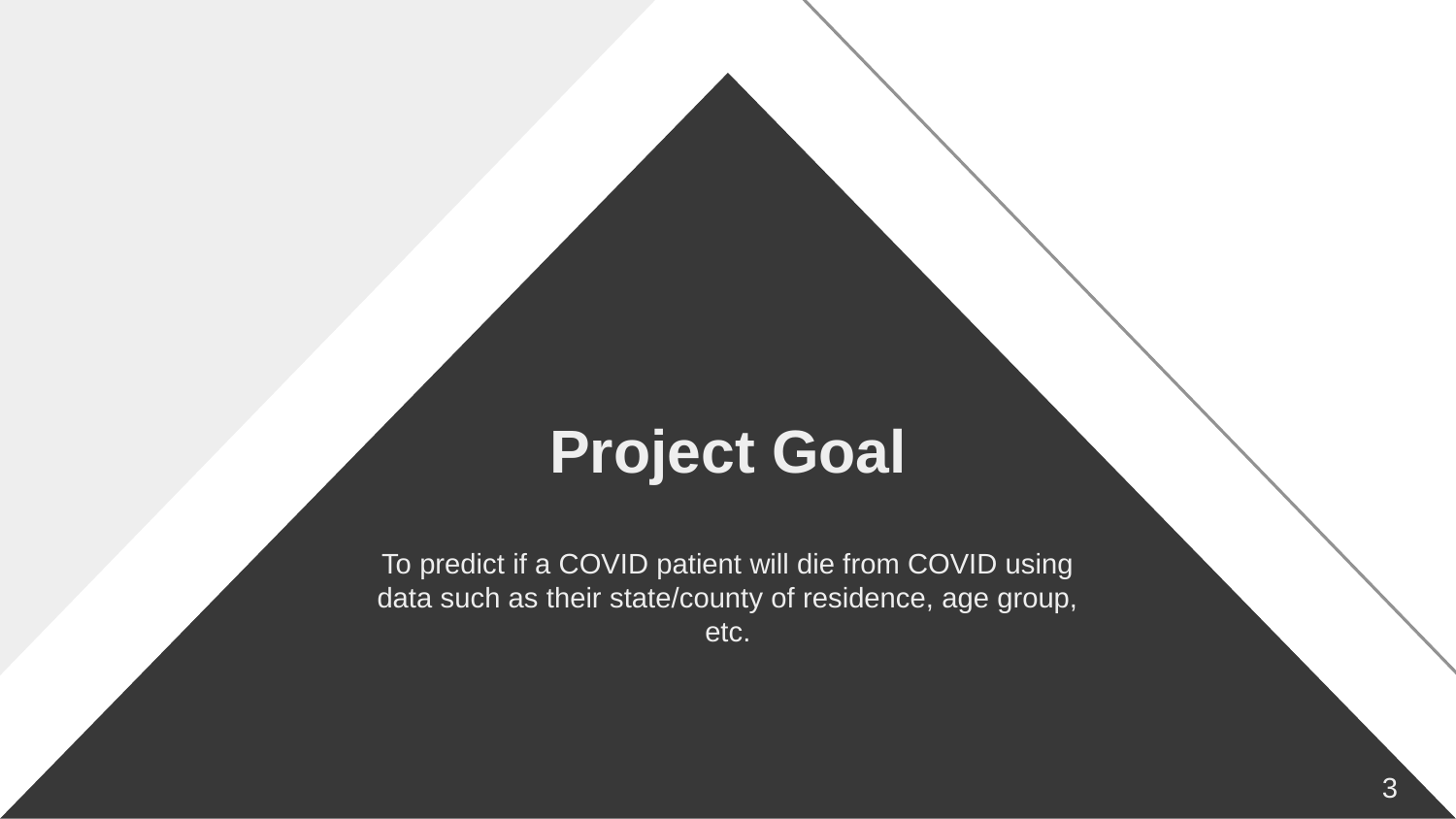

# Project Goal
To predict if a COVID patient will die from COVID using data such as their state/county of residence, age group, etc.
3